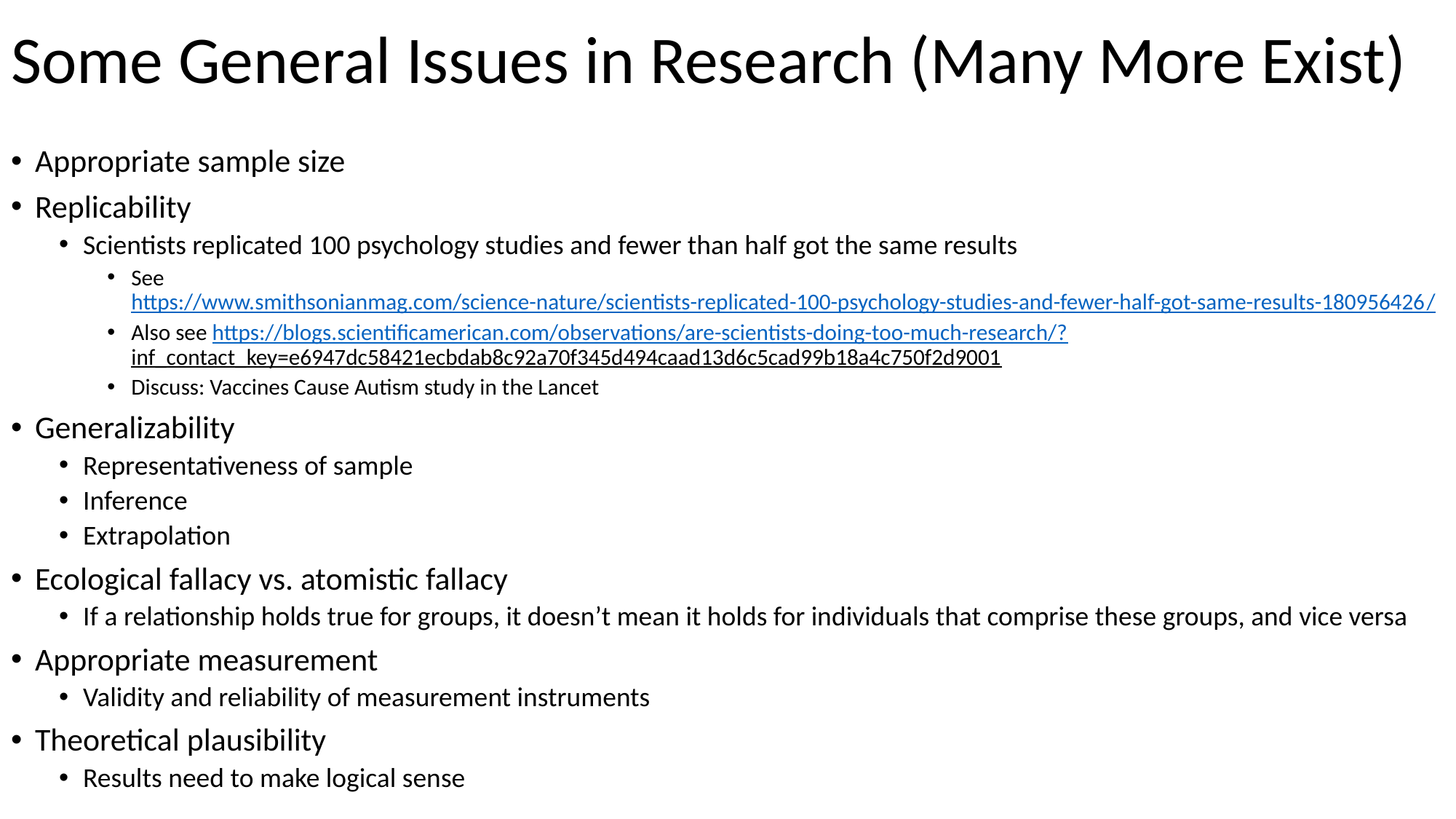

# Some General Issues in Research (Many More Exist)
Appropriate sample size
Replicability
Scientists replicated 100 psychology studies and fewer than half got the same results
See https://www.smithsonianmag.com/science-nature/scientists-replicated-100-psychology-studies-and-fewer-half-got-same-results-180956426/
Also see https://blogs.scientificamerican.com/observations/are-scientists-doing-too-much-research/?inf_contact_key=e6947dc58421ecbdab8c92a70f345d494caad13d6c5cad99b18a4c750f2d9001
Discuss: Vaccines Cause Autism study in the Lancet
Generalizability
Representativeness of sample
Inference
Extrapolation
Ecological fallacy vs. atomistic fallacy
If a relationship holds true for groups, it doesn’t mean it holds for individuals that comprise these groups, and vice versa
Appropriate measurement
Validity and reliability of measurement instruments
Theoretical plausibility
Results need to make logical sense